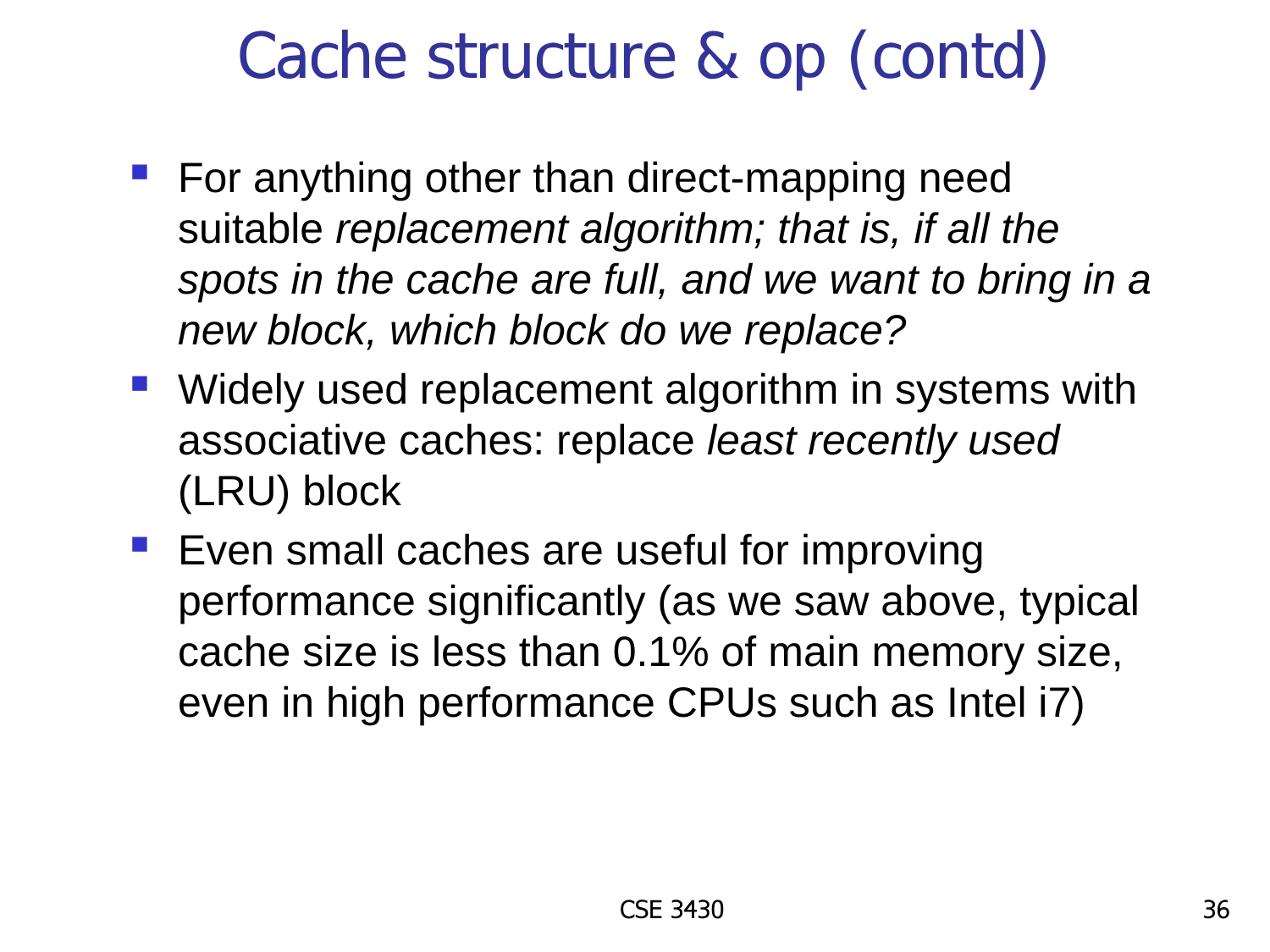

# Cache structure & op (contd)
For anything other than direct-mapping need suitable replacement algorithm; that is, if all the spots in the cache are full, and we want to bring in a new block, which block do we replace?
Widely used replacement algorithm in systems with associative caches: replace least recently used (LRU) block
Even small caches are useful for improving performance significantly (as we saw above, typical cache size is less than 0.1% of main memory size, even in high performance CPUs such as Intel i7)
CSE 3430
36